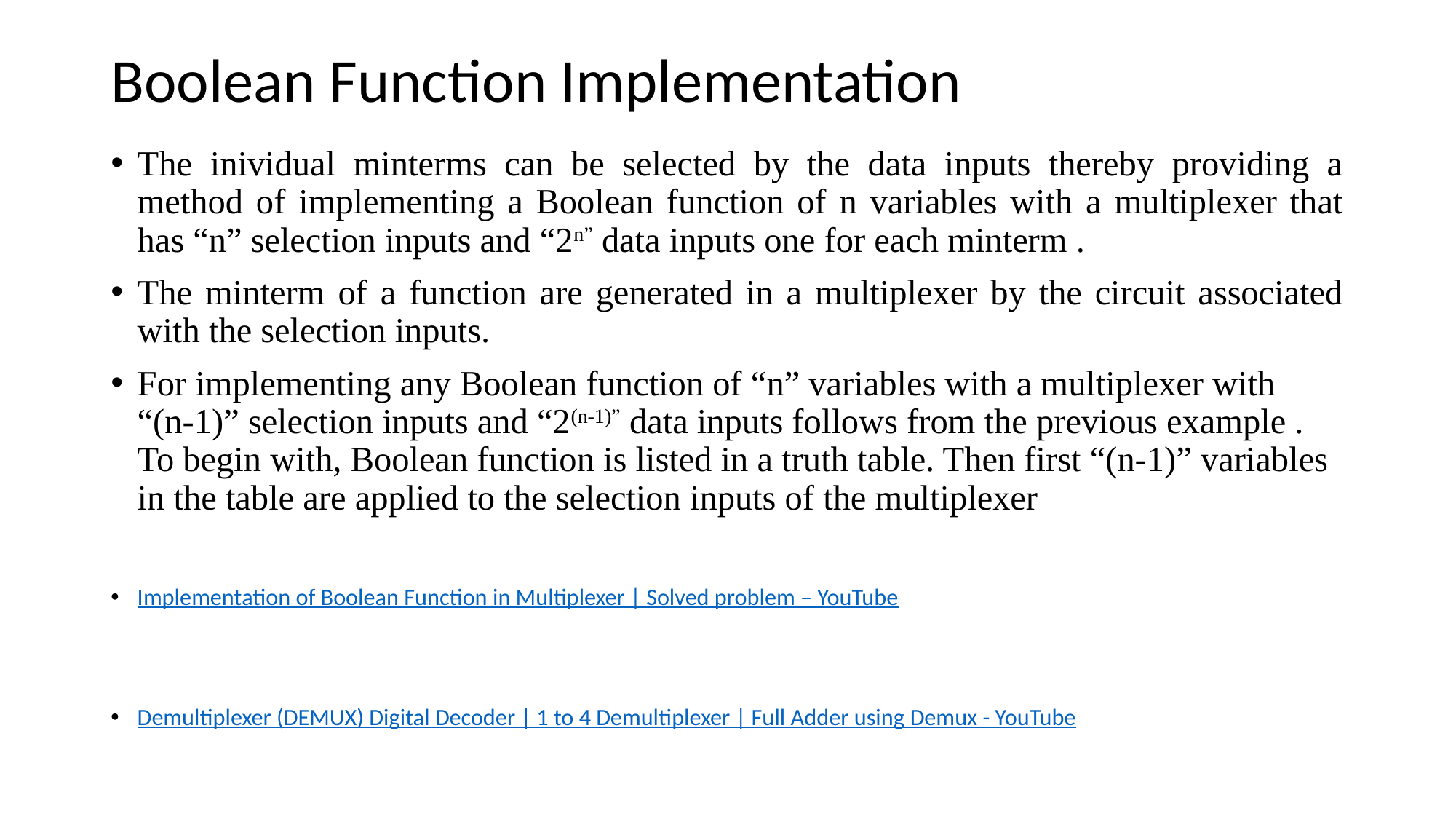

# Boolean Function Implementation
The inividual minterms can be selected by the data inputs thereby providing a method of implementing a Boolean function of n variables with a multiplexer that has “n” selection inputs and “2n” data inputs one for each minterm .
The minterm of a function are generated in a multiplexer by the circuit associated with the selection inputs.
For implementing any Boolean function of “n” variables with a multiplexer with      “(n-1)” selection inputs and “2(n-1)” data inputs follows from the previous example .   To begin with, Boolean function is listed in a truth table. Then first “(n-1)” variables in the table are applied to the selection inputs of the multiplexer

Implementation of Boolean Function in Multiplexer | Solved problem – YouTube

Demultiplexer (DEMUX) Digital Decoder | 1 to 4 Demultiplexer | Full Adder using Demux - YouTube